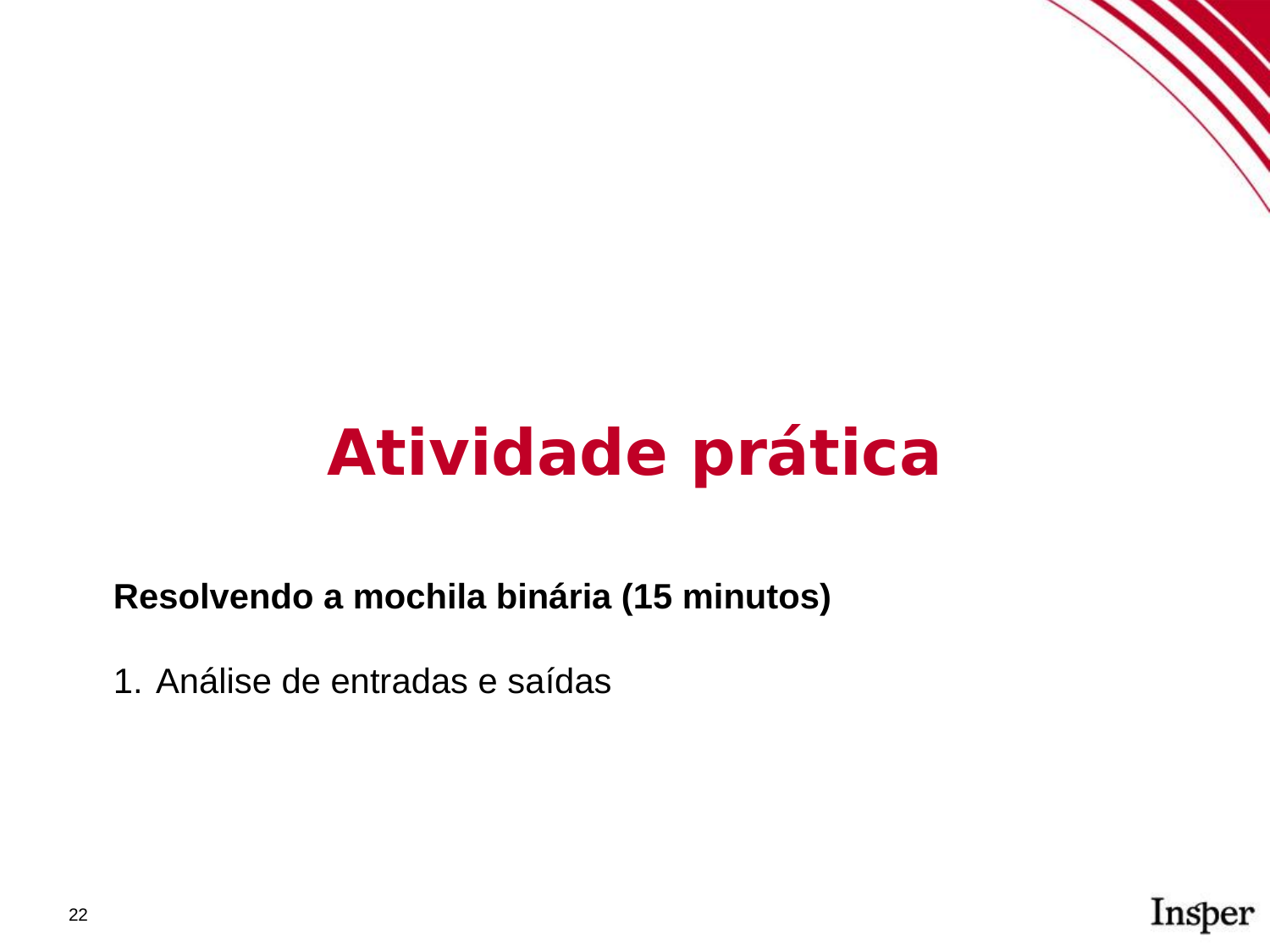

Atividade prática
Resolvendo a mochila binária (15 minutos)

Análise de entradas e saídas
22